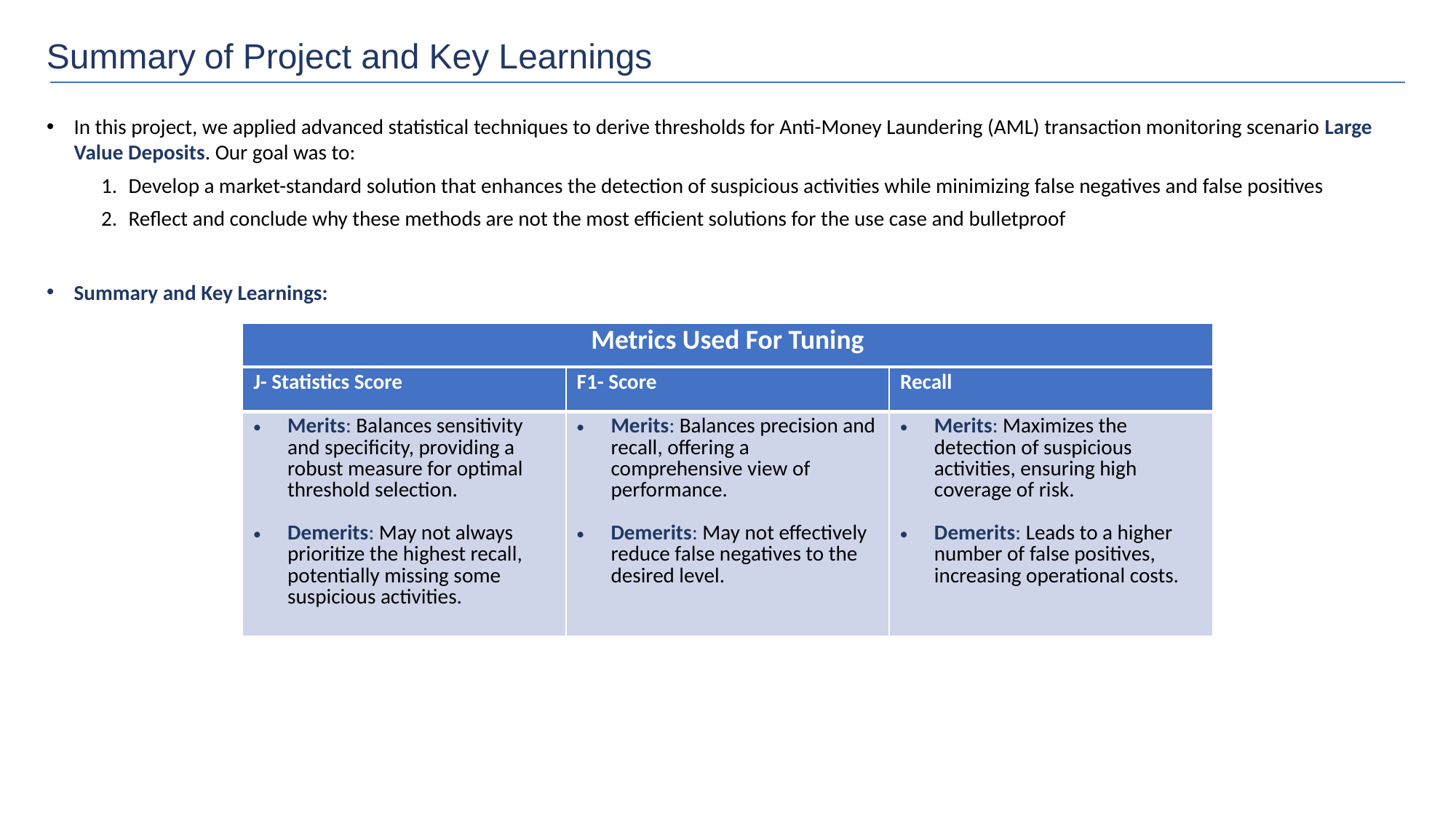

Summary of Project and Key Learnings
In this project, we applied advanced statistical techniques to derive thresholds for Anti-Money Laundering (AML) transaction monitoring scenario Large Value Deposits. Our goal was to:
Develop a market-standard solution that enhances the detection of suspicious activities while minimizing false negatives and false positives
Reflect and conclude why these methods are not the most efficient solutions for the use case and bulletproof

Summary and Key Learnings:
| Metrics Used For Tuning |
| --- |
| J- Statistics Score | F1- Score | Recall |
| --- | --- | --- |
| Merits: Balances sensitivity and specificity, providing a robust measure for optimal threshold selection. Demerits: May not always prioritize the highest recall, potentially missing some suspicious activities. | Merits: Balances precision and recall, offering a comprehensive view of performance. Demerits: May not effectively reduce false negatives to the desired level. | Merits: Maximizes the detection of suspicious activities, ensuring high coverage of risk. Demerits: Leads to a higher number of false positives, increasing operational costs. |